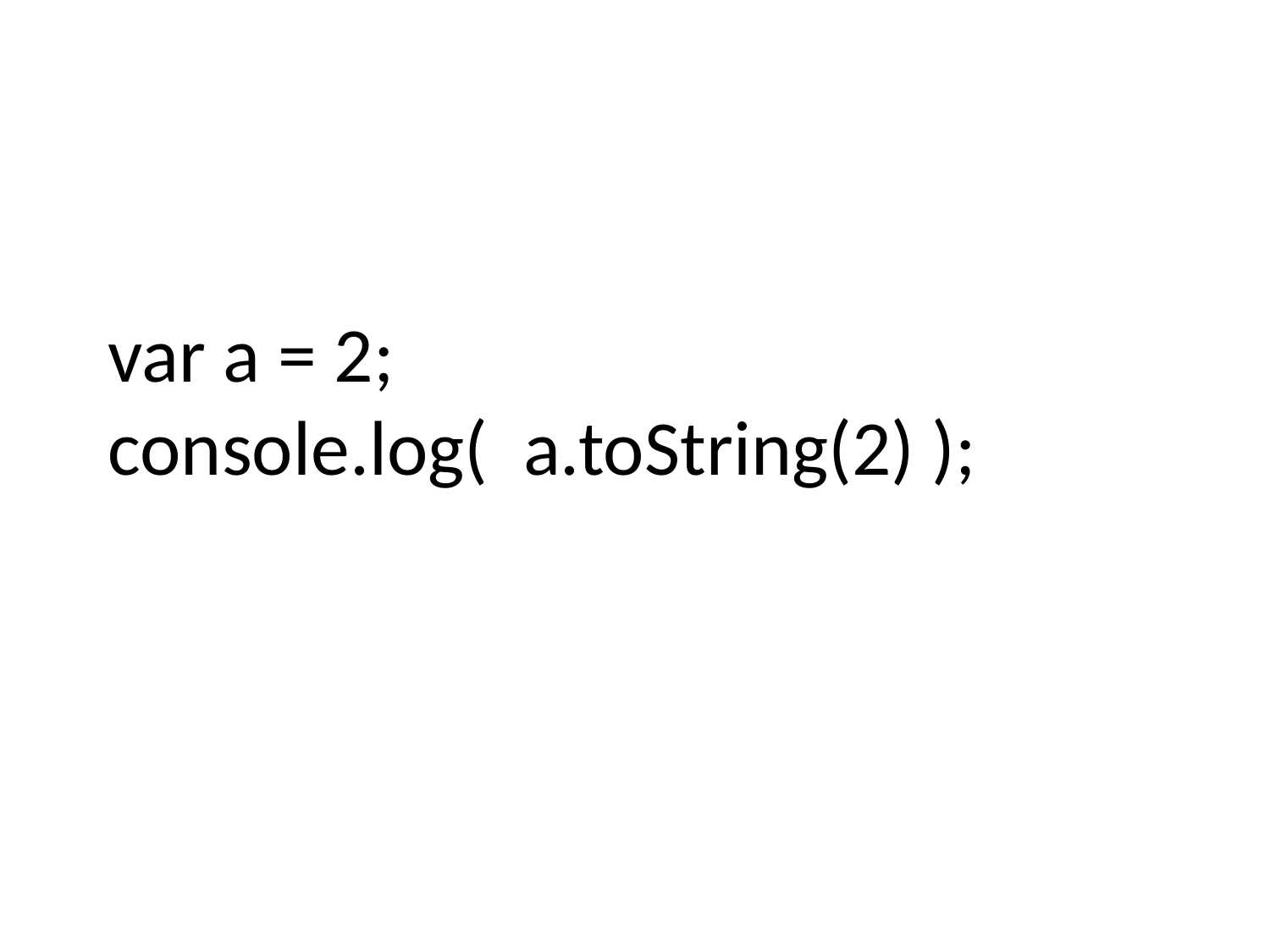

# var a = 2; console.log(  a.toString(2) );